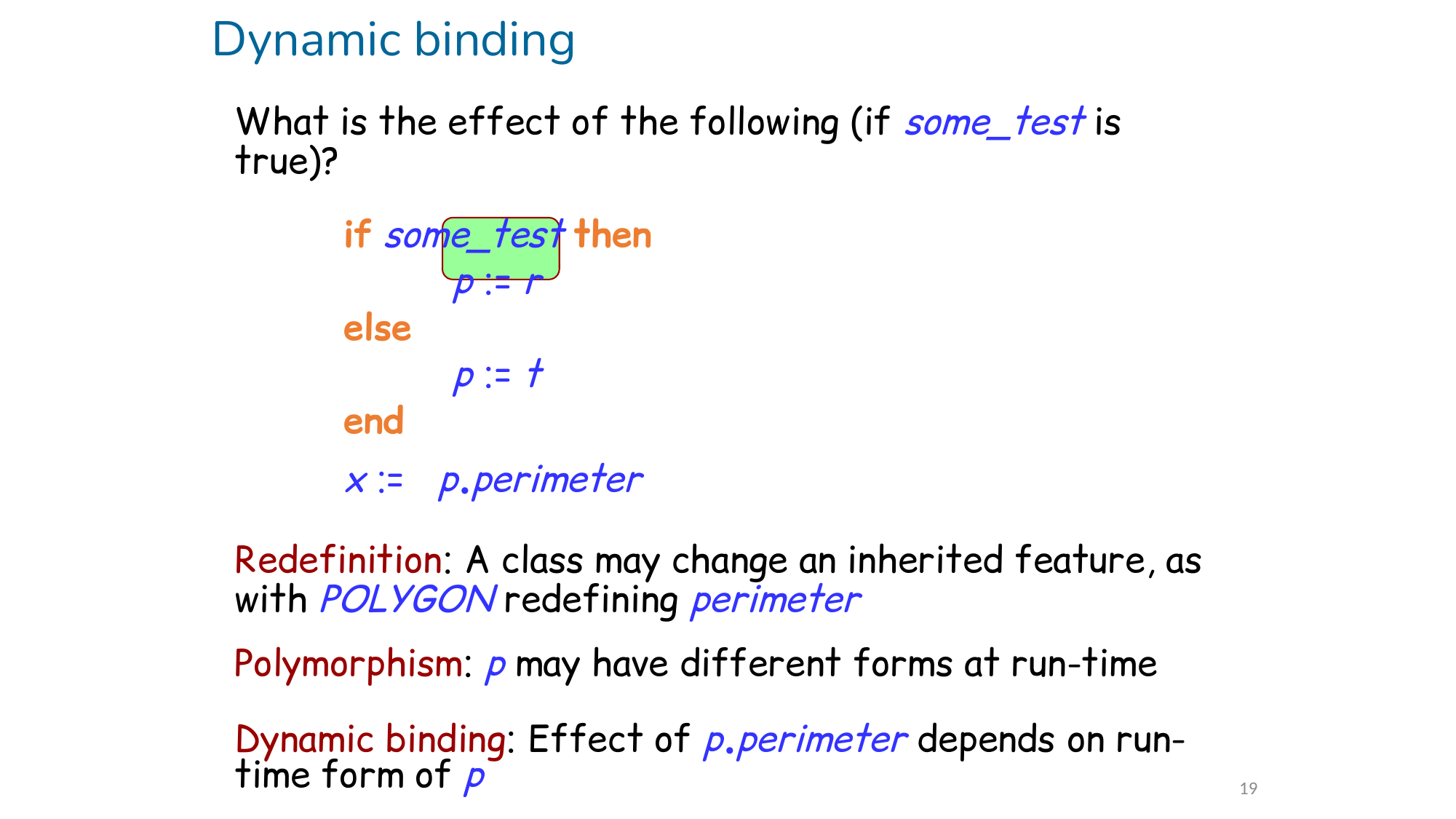

# Dynamic binding
What is the effect of the following (if some_test is true)?

	if some_test then
		p := r
	else
		p := t
	end
	x :=   p.perimeter
Redefinition: A class may change an inherited feature, as with POLYGON redefining perimeter

Polymorphism: p may have different forms at run-time

Dynamic binding: Effect of p.perimeter depends on run-time form of p

19